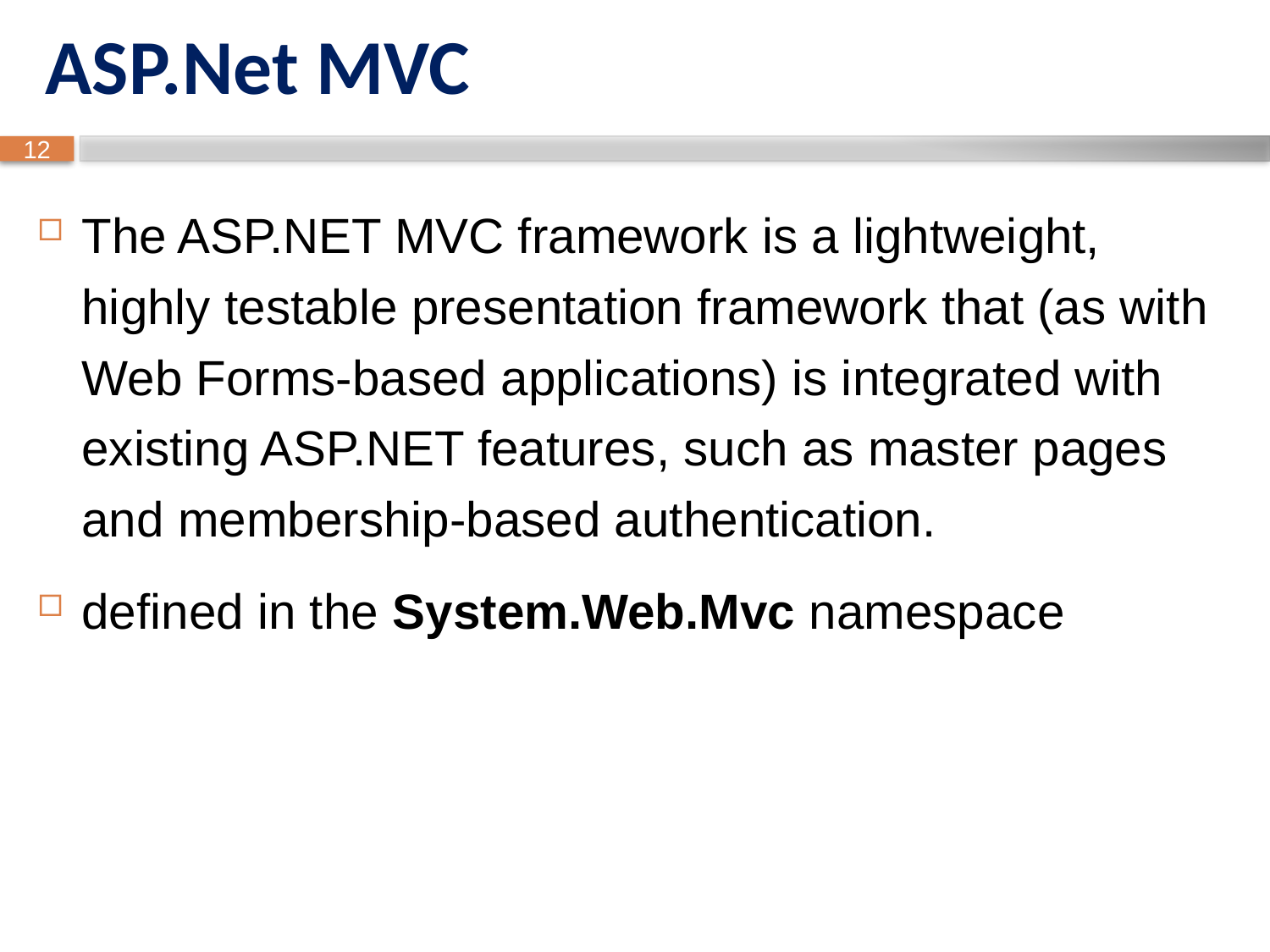

# ASP.Net MVC
The ASP.NET MVC framework is a lightweight, highly testable presentation framework that (as with Web Forms-based applications) is integrated with existing ASP.NET features, such as master pages and membership-based authentication.
defined in the System.Web.Mvc namespace